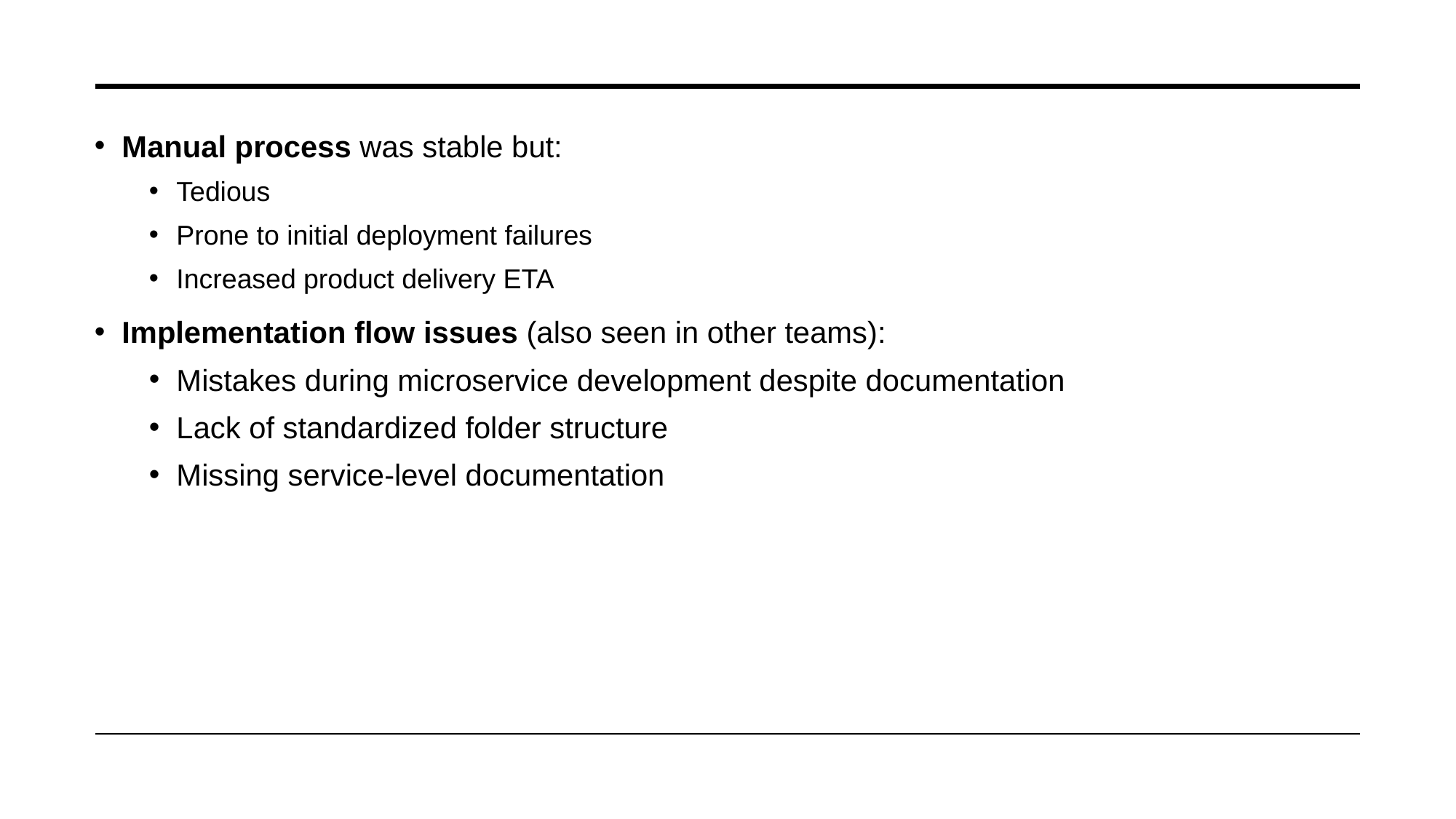

Manual process was stable but:
Tedious
Prone to initial deployment failures
Increased product delivery ETA
Implementation flow issues (also seen in other teams):
Mistakes during microservice development despite documentation
Lack of standardized folder structure
Missing service-level documentation